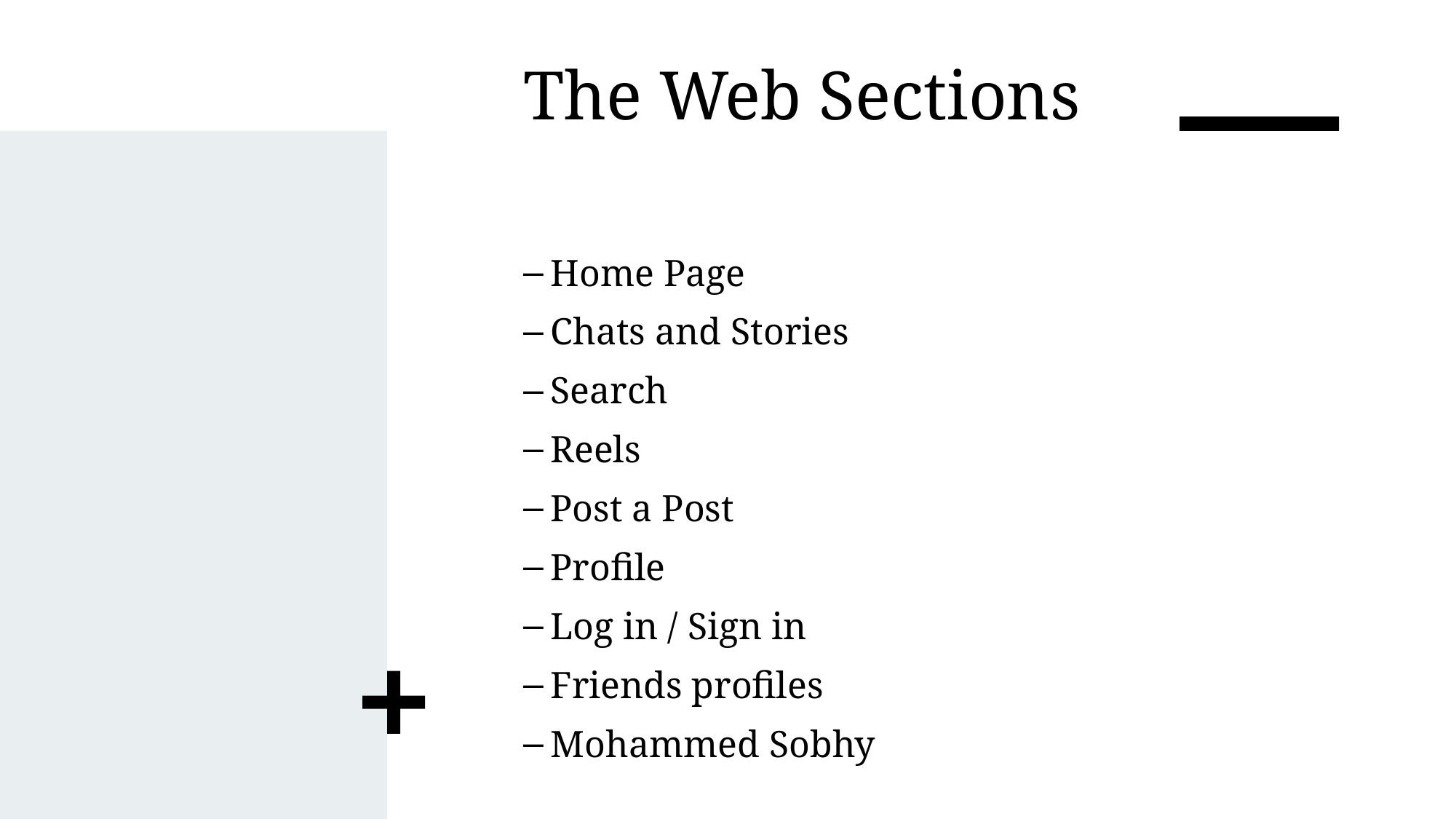

# The Web Sections

Home Page
Chats and Stories
Search
Reels
Post a Post
Profile
Log in / Sign in
Friends profiles
Mohammed Sobhy